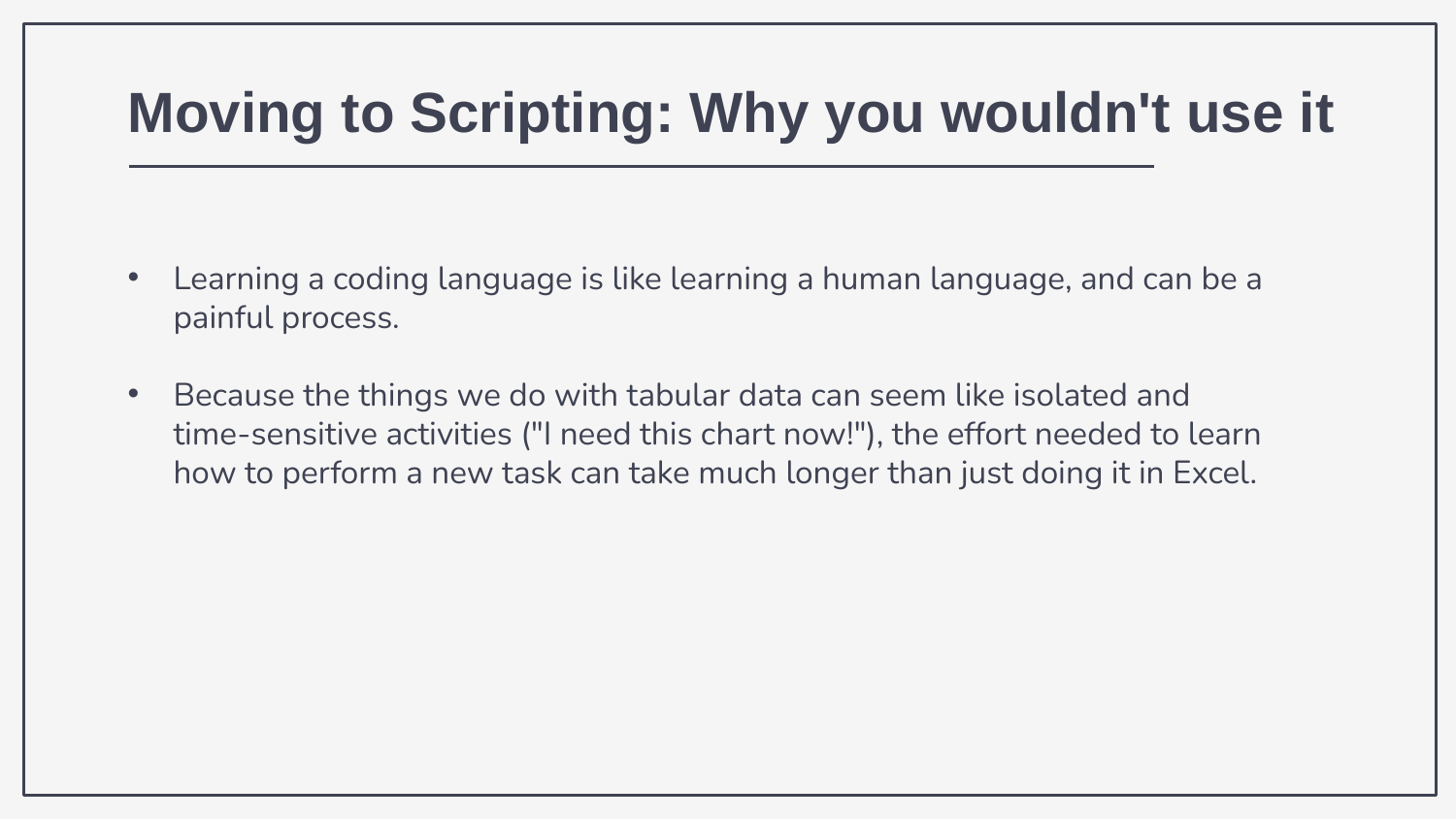

Moving to Scripting: Why you wouldn't use it

Learning a coding language is like learning a human language, and can be a painful process.

Because the things we do with tabular data can seem like isolated and time-sensitive activities ("I need this chart now!"), the effort needed to learn how to perform a new task can take much longer than just doing it in Excel.